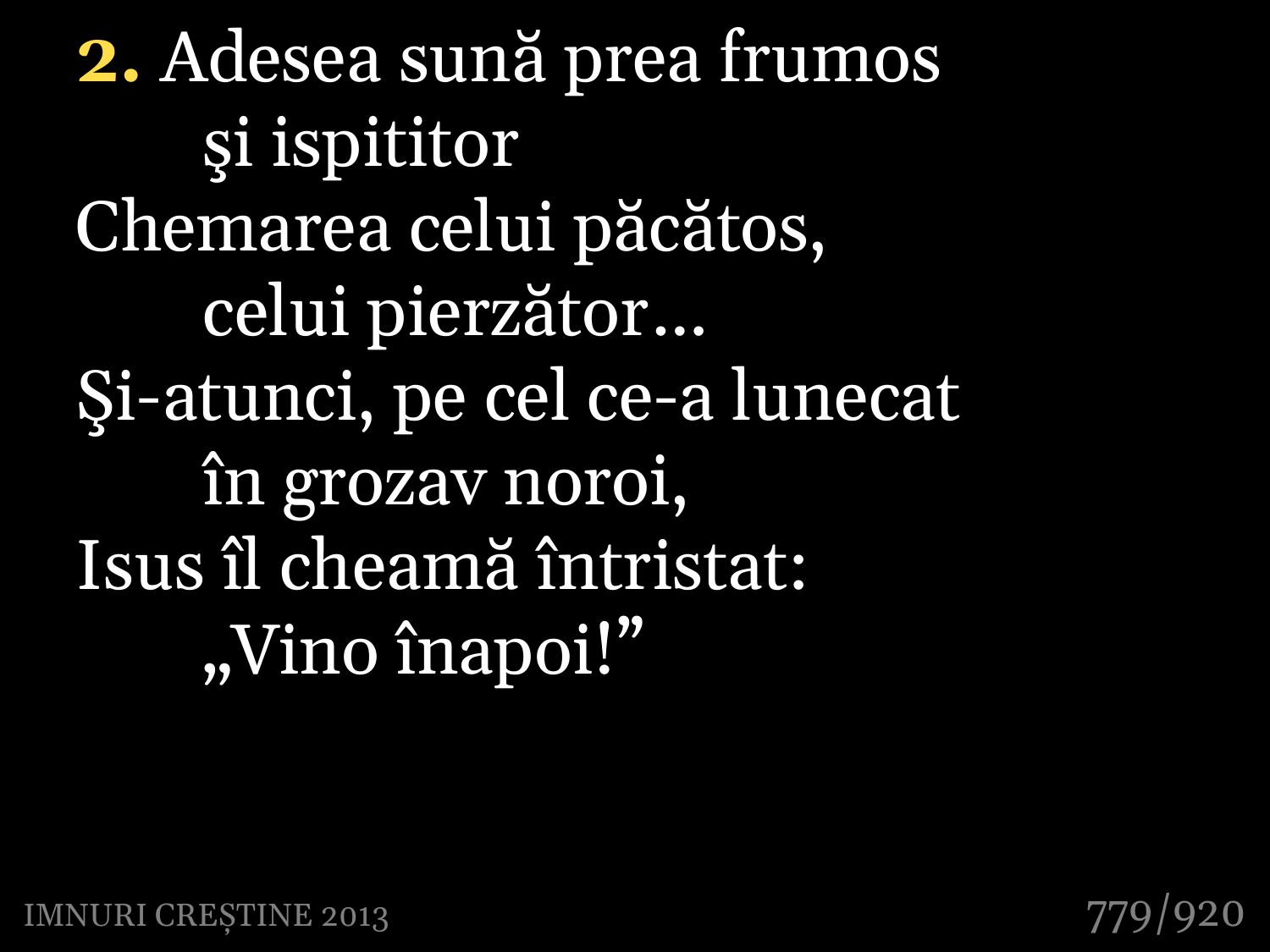

2. Adesea sună prea frumos
	şi ispititor
Chemarea celui păcătos,
	celui pierzător…
Şi-atunci, pe cel ce-a lunecat
	în grozav noroi,
Isus îl cheamă întristat:
	„Vino înapoi!”
779/920
IMNURI CREȘTINE 2013